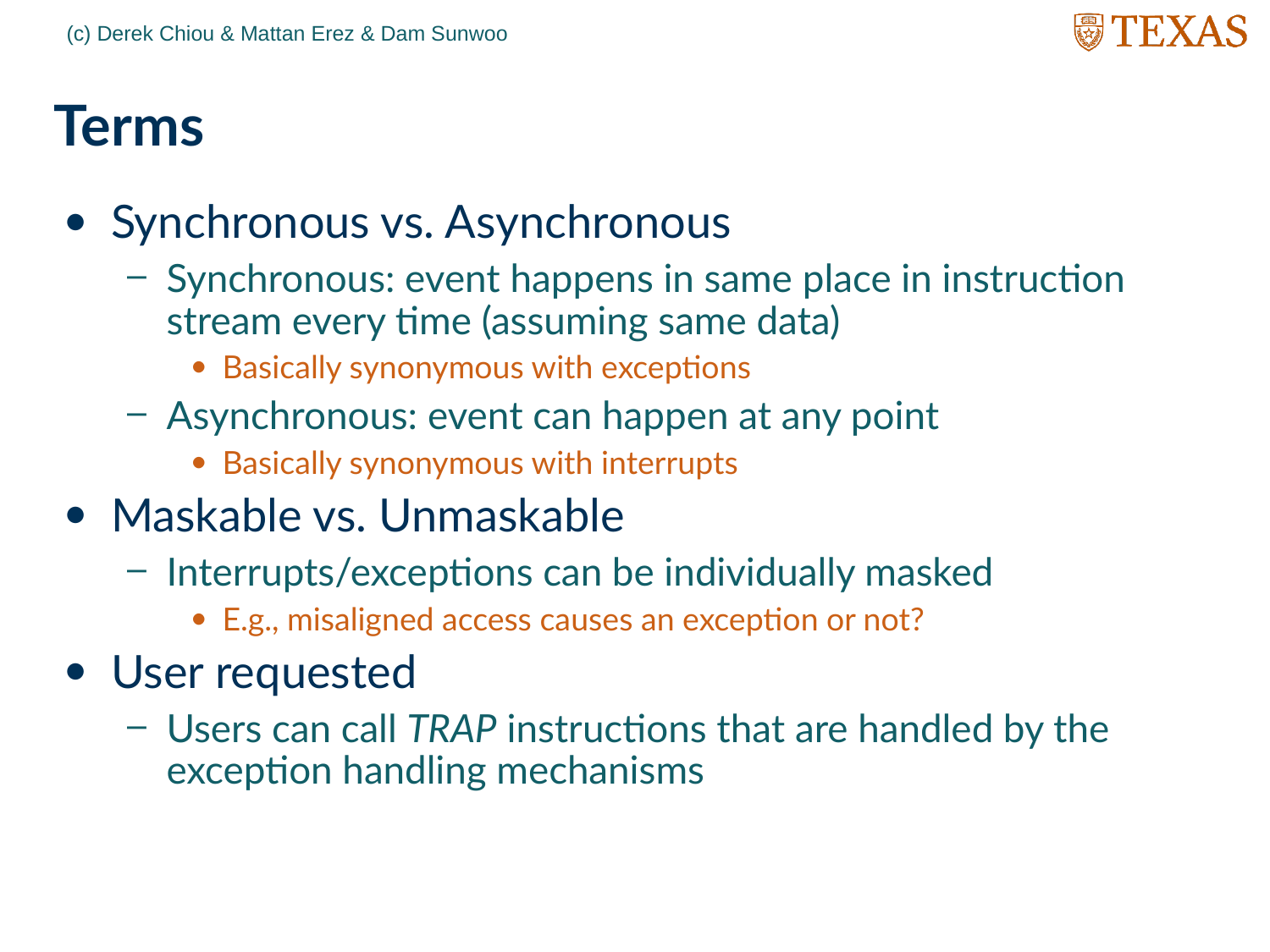

(c) Derek Chiou & Mattan Erez & Dam Sunwoo
# Terms
Synchronous vs. Asynchronous
Synchronous: event happens in same place in instruction stream every time (assuming same data)
Basically synonymous with exceptions
Asynchronous: event can happen at any point
Basically synonymous with interrupts
Maskable vs. Unmaskable
Interrupts/exceptions can be individually masked
E.g., misaligned access causes an exception or not?
User requested
Users can call TRAP instructions that are handled by the exception handling mechanisms